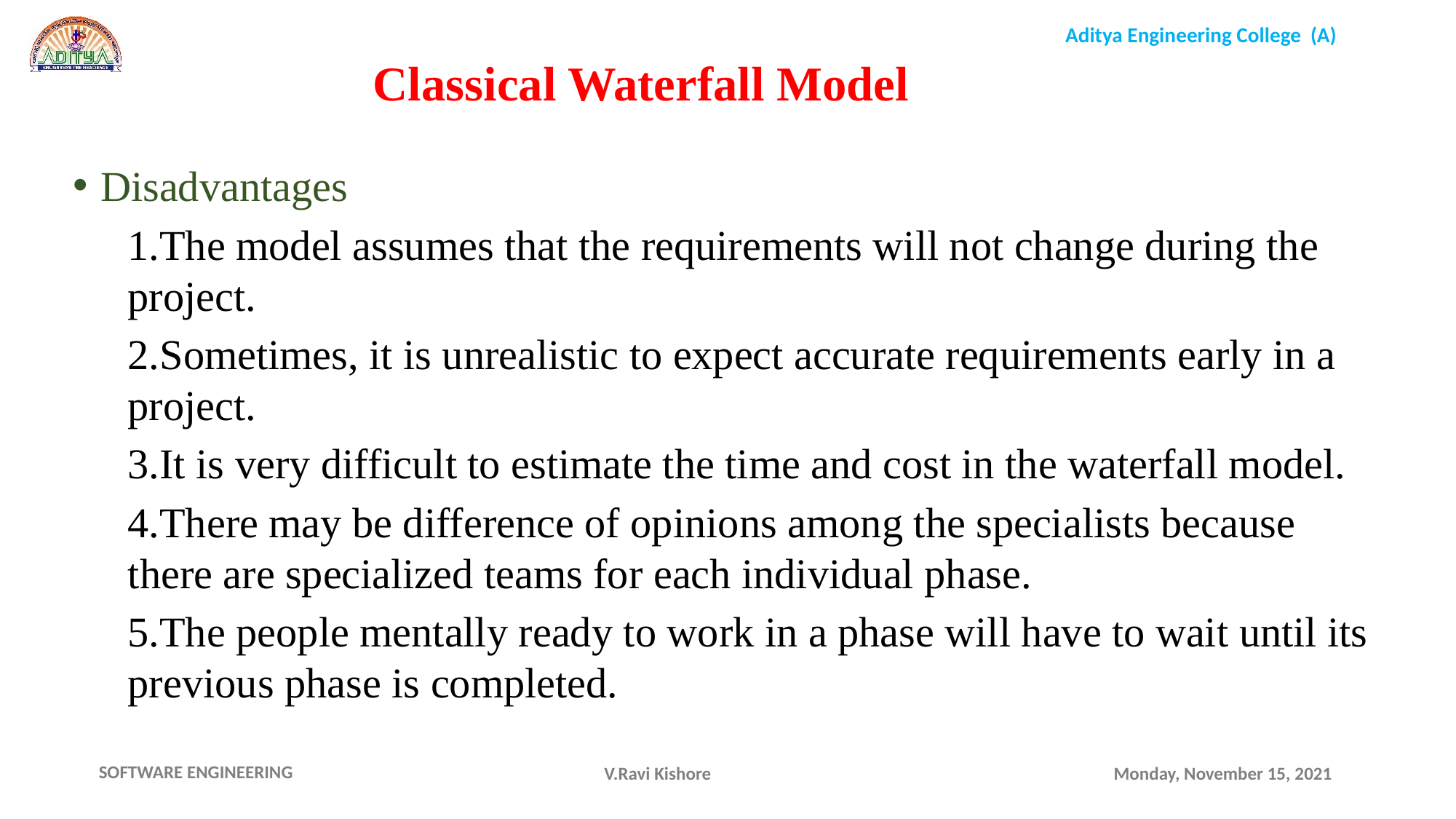

Classical Waterfall Model
Disadvantages
1.The model assumes that the requirements will not change during the project.
2.Sometimes, it is unrealistic to expect accurate requirements early in a project.
3.It is very difficult to estimate the time and cost in the waterfall model.
4.There may be difference of opinions among the specialists because there are specialized teams for each individual phase.
5.The people mentally ready to work in a phase will have to wait until its previous phase is completed.

V.Ravi Kishore
Monday, November 15, 2021